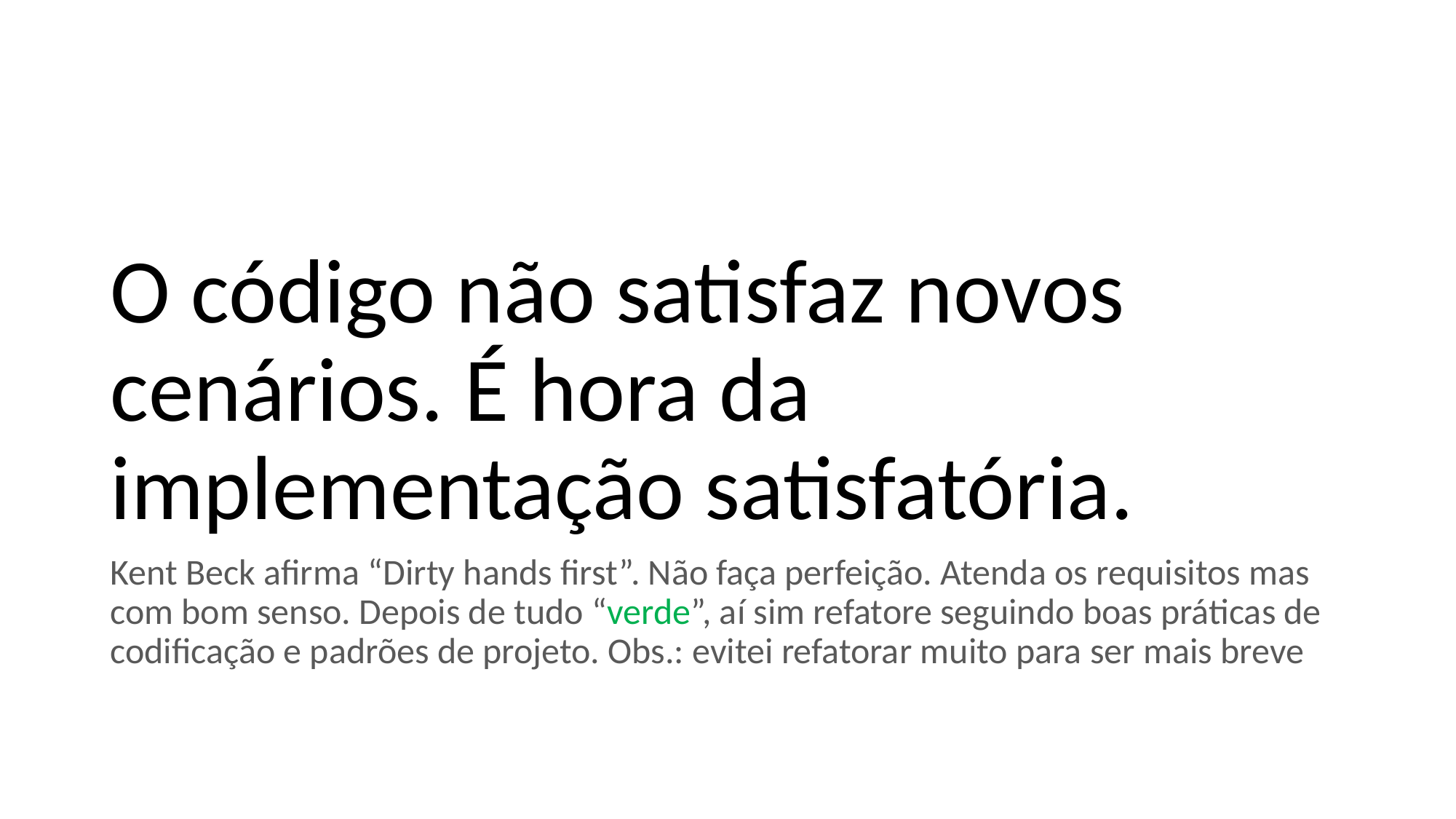

# O código não satisfaz novos cenários. É hora da implementação satisfatória.
Kent Beck afirma “Dirty hands first”. Não faça perfeição. Atenda os requisitos mas com bom senso. Depois de tudo “verde”, aí sim refatore seguindo boas práticas de codificação e padrões de projeto. Obs.: evitei refatorar muito para ser mais breve